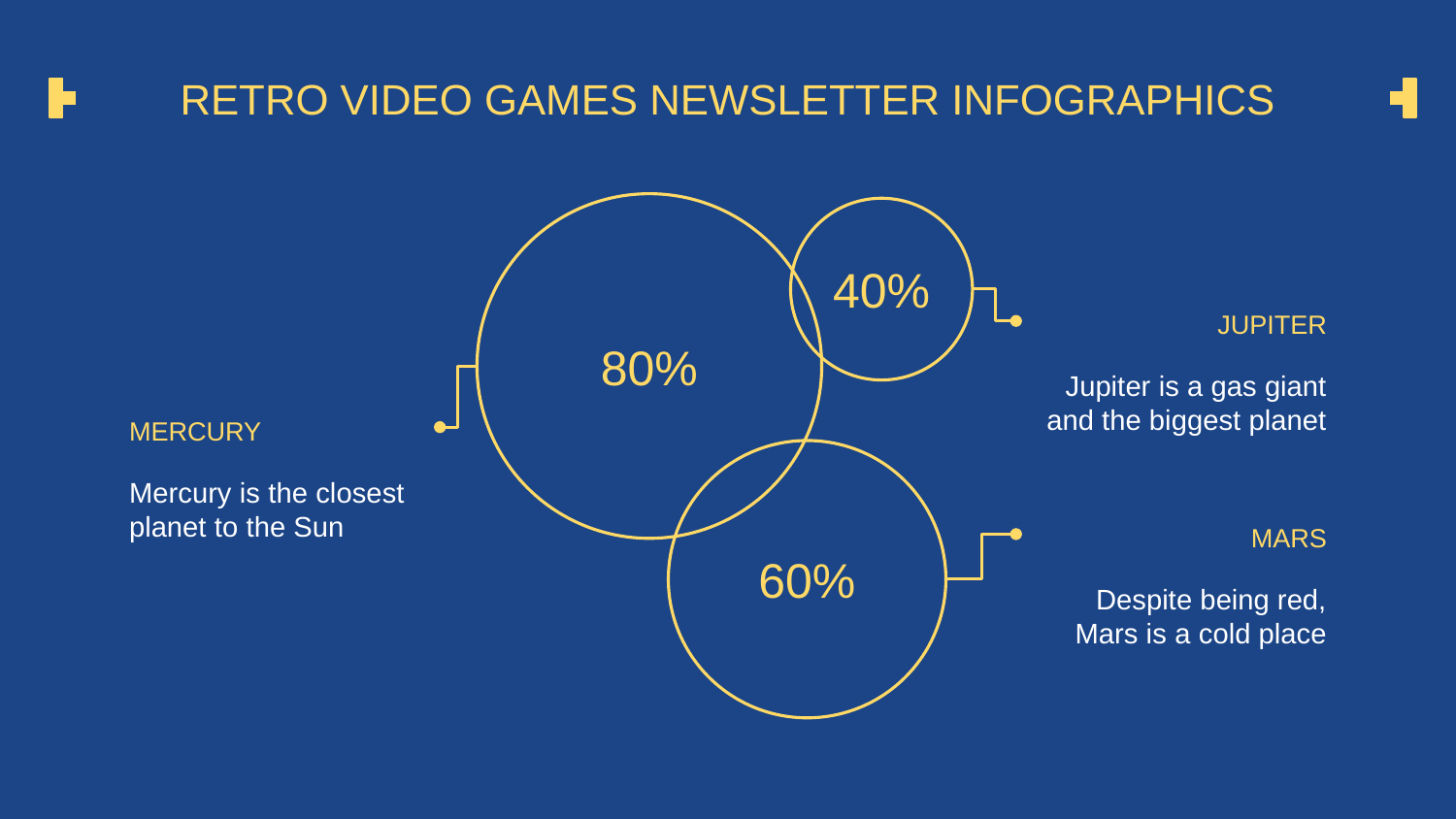

# RETRO VIDEO GAMES NEWSLETTER INFOGRAPHICS

80%
MERCURY
Mercury is the closest planet to the Sun

40%
JUPITER
Jupiter is a gas giant and the biggest planet

MARS
60%
Despite being red, Mars is a cold place